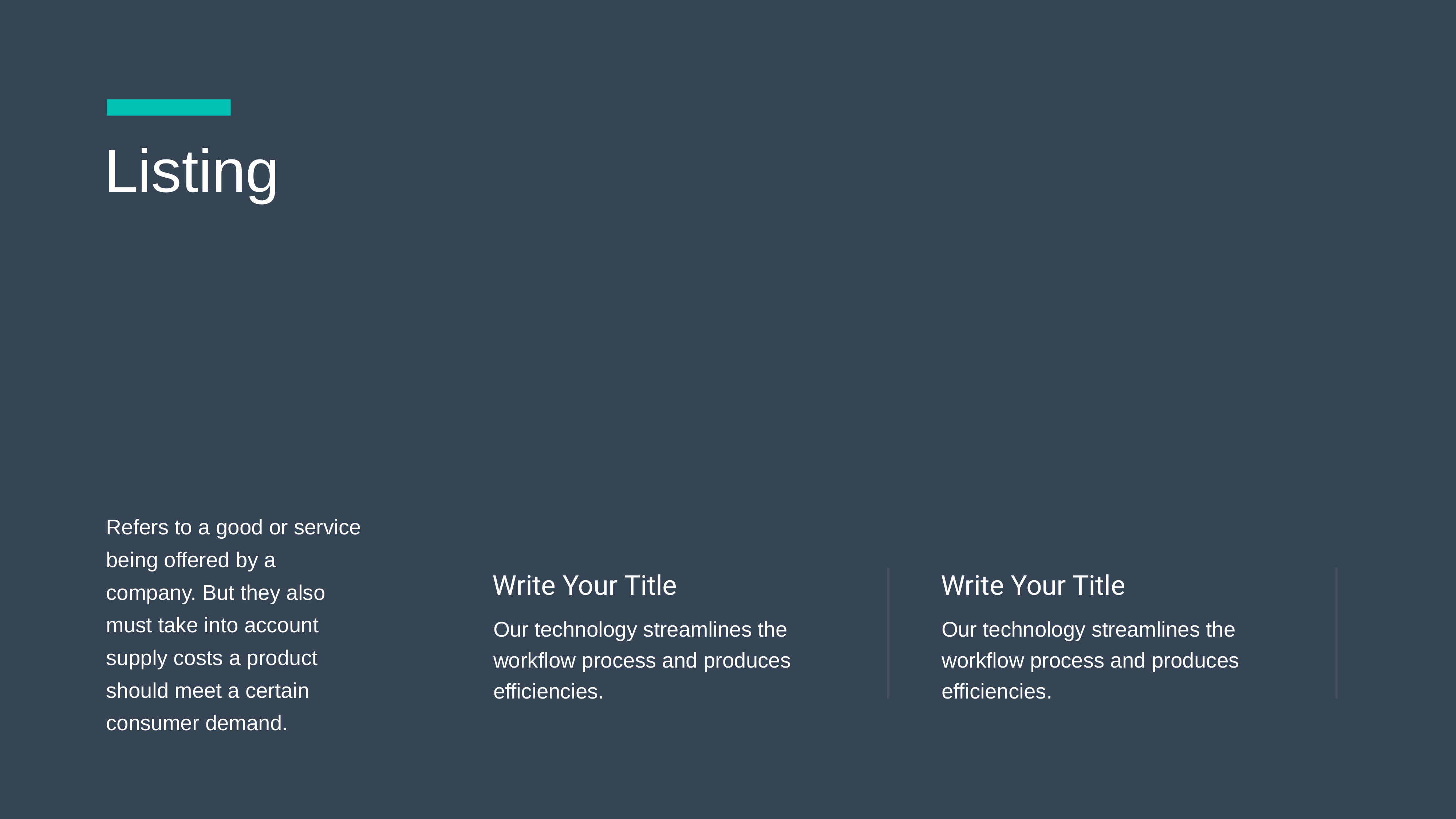

Listing
Refers to a good or service being offered by a company. But they also must take into account supply costs a product should meet a certain consumer demand.
Write Your Title
Write Your Title
Our technology streamlines the workflow process and produces efficiencies.
Our technology streamlines the workflow process and produces efficiencies.